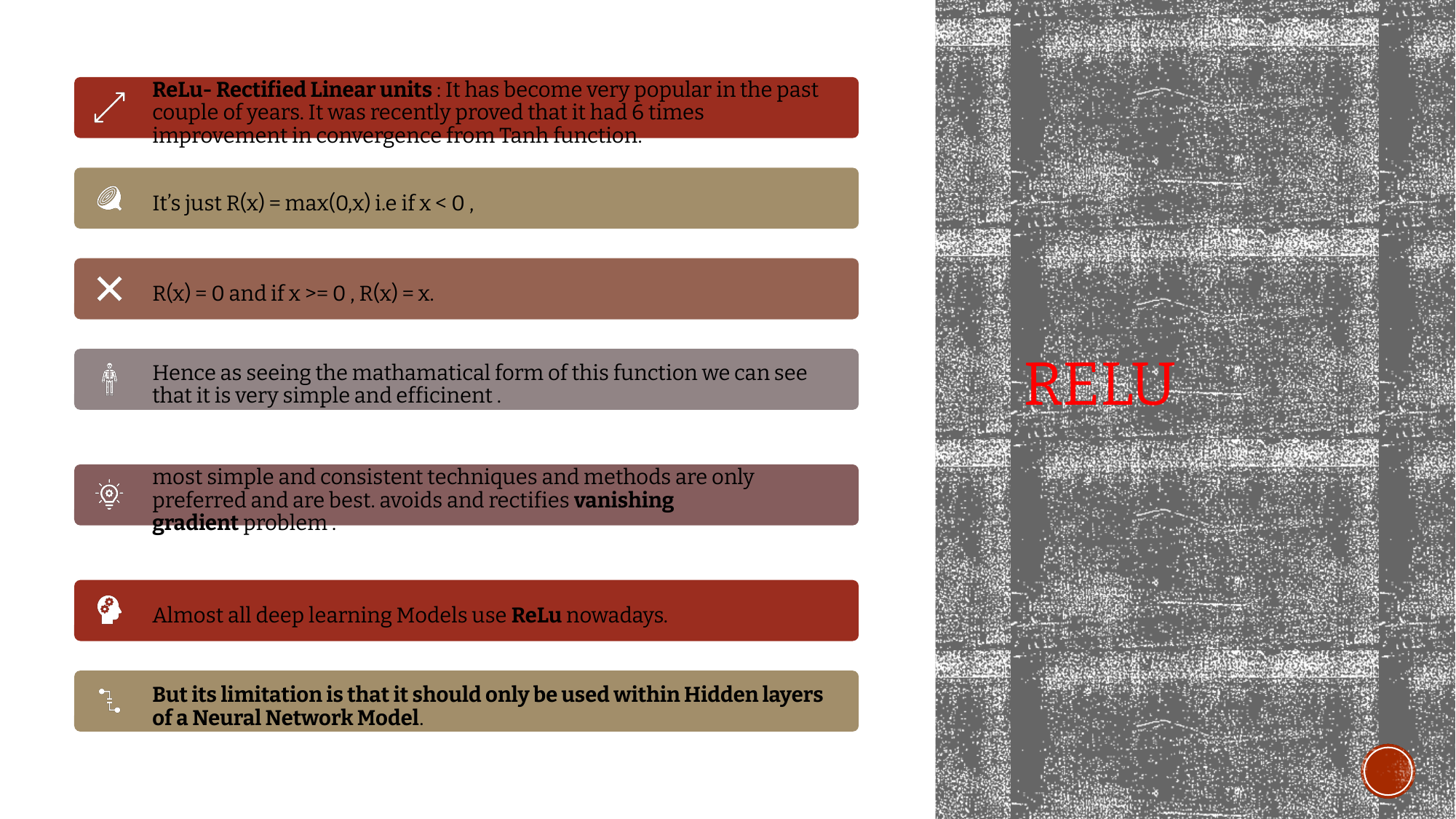

ReLu- Rectified Linear units : It has become very popular in the past couple of years. It was recently proved that it had 6 times improvement in convergence from Tanh function.
It’s just R(x) = max(0,x) i.e if x < 0 ,
R(x) = 0 and if x >= 0 , R(x) = x.
Hence as seeing the mathamatical form of this function we can see that it is very simple and efficinent .
most simple and consistent techniques and methods are only preferred and are best. avoids and rectifies vanishing gradient problem .
Almost all deep learning Models use ReLu nowadays.
But its limitation is that it should only be used within Hidden layers of a Neural Network Model.
# RELU